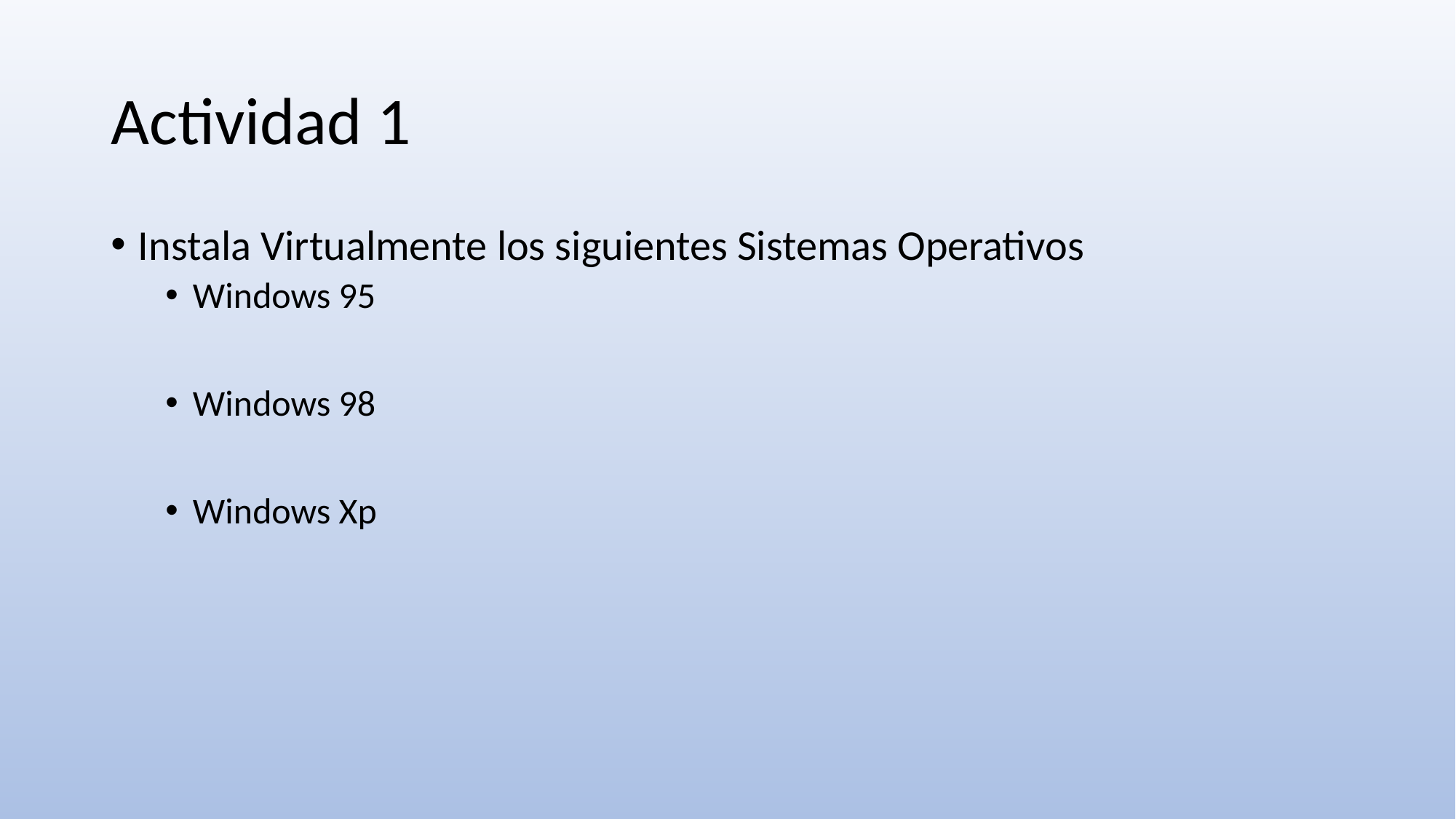

# Actividad 1
Instala Virtualmente los siguientes Sistemas Operativos
Windows 95

Windows 98

Windows Xp